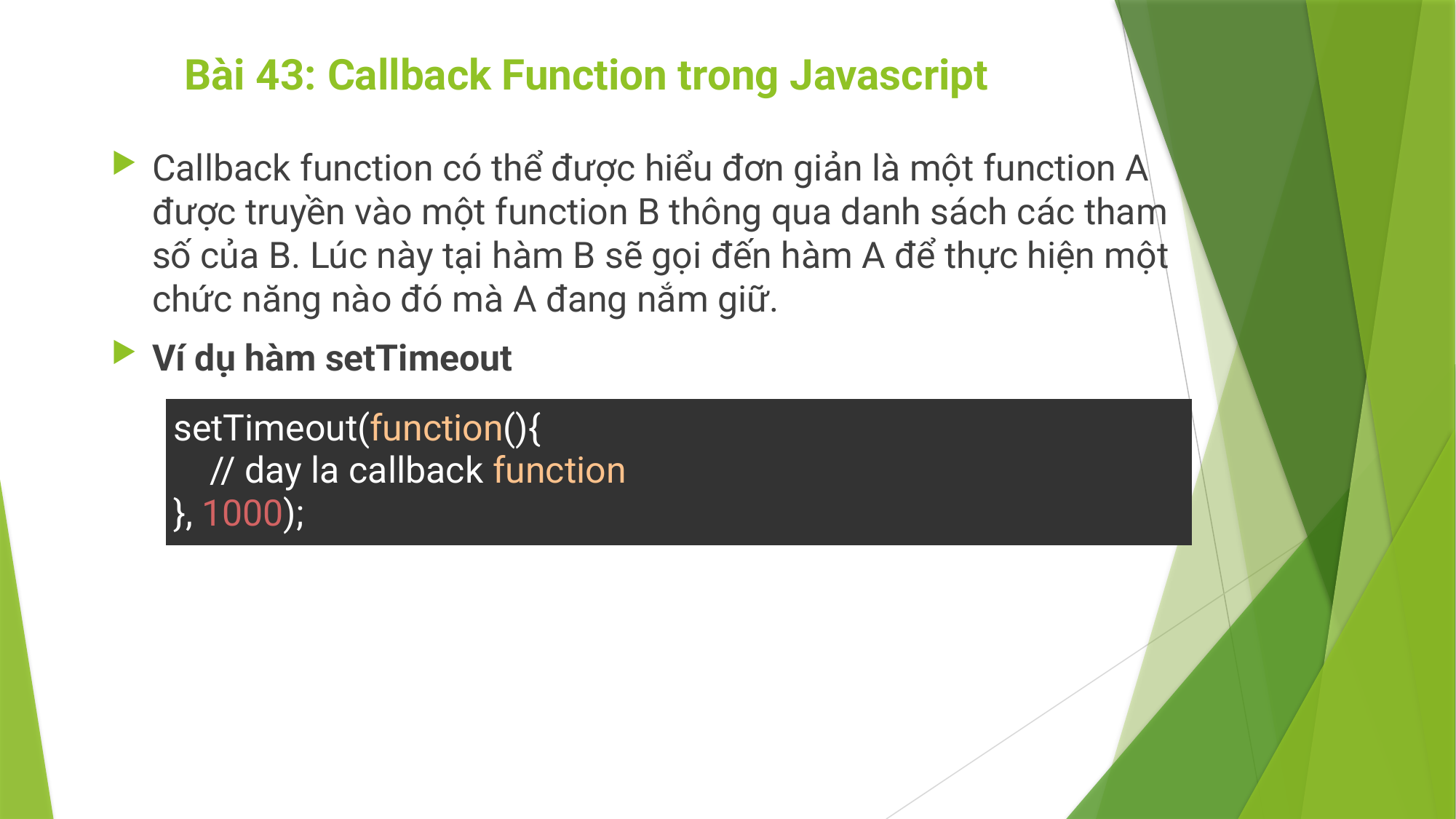

# Bài 43: Callback Function trong Javascript
Callback function có thể được hiểu đơn giản là một function A được truyền vào một function B thông qua danh sách các tham số của B. Lúc này tại hàm B sẽ gọi đến hàm A để thực hiện một chức năng nào đó mà A đang nắm giữ.
Ví dụ hàm setTimeout

| setTimeout(function(){     // day la callback function }, 1000); |
| --- |